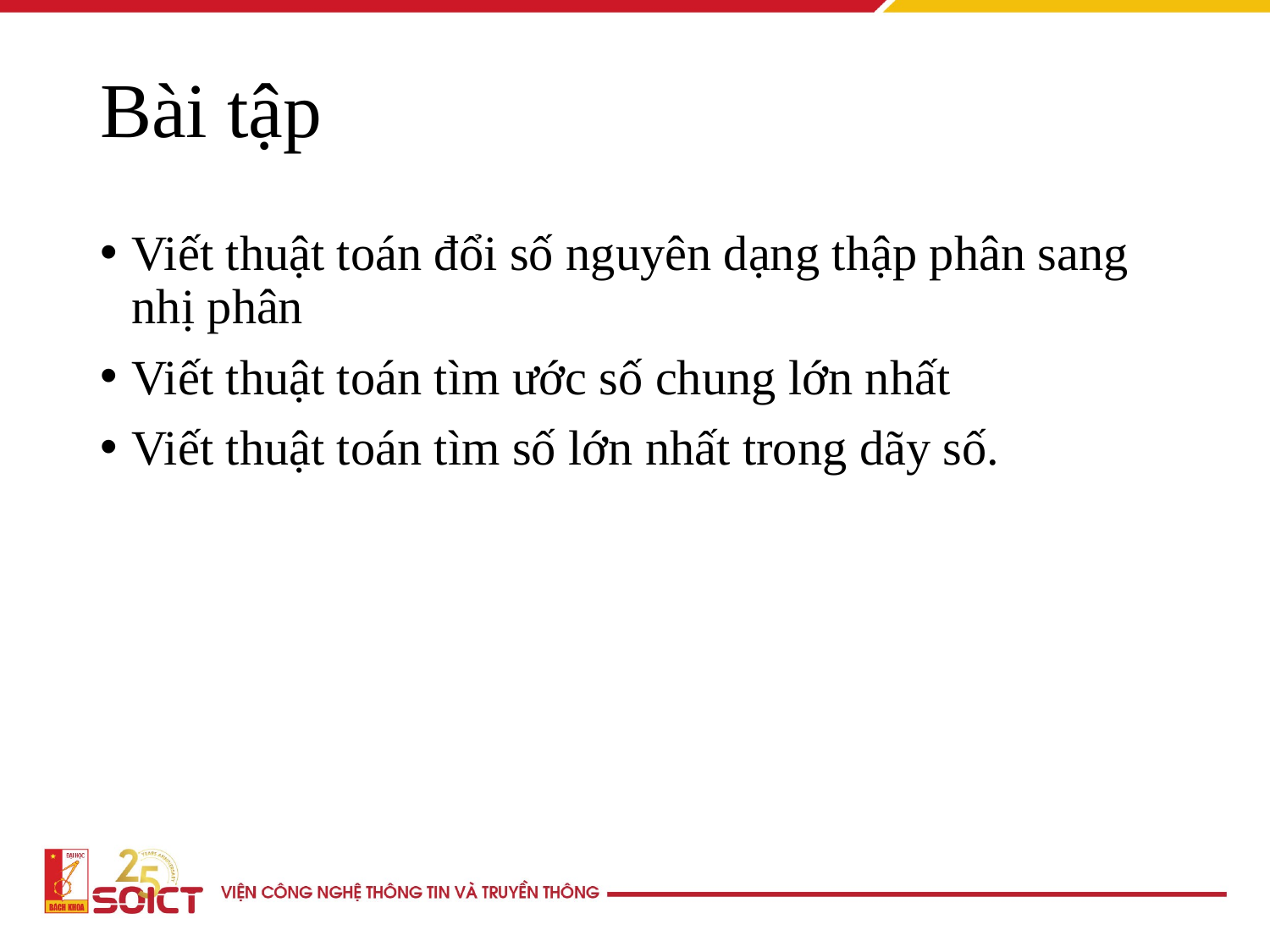

# Bài tập
Viết thuật toán đổi số nguyên dạng thập phân sang nhị phân
Viết thuật toán tìm ước số chung lớn nhất
Viết thuật toán tìm số lớn nhất trong dãy số.